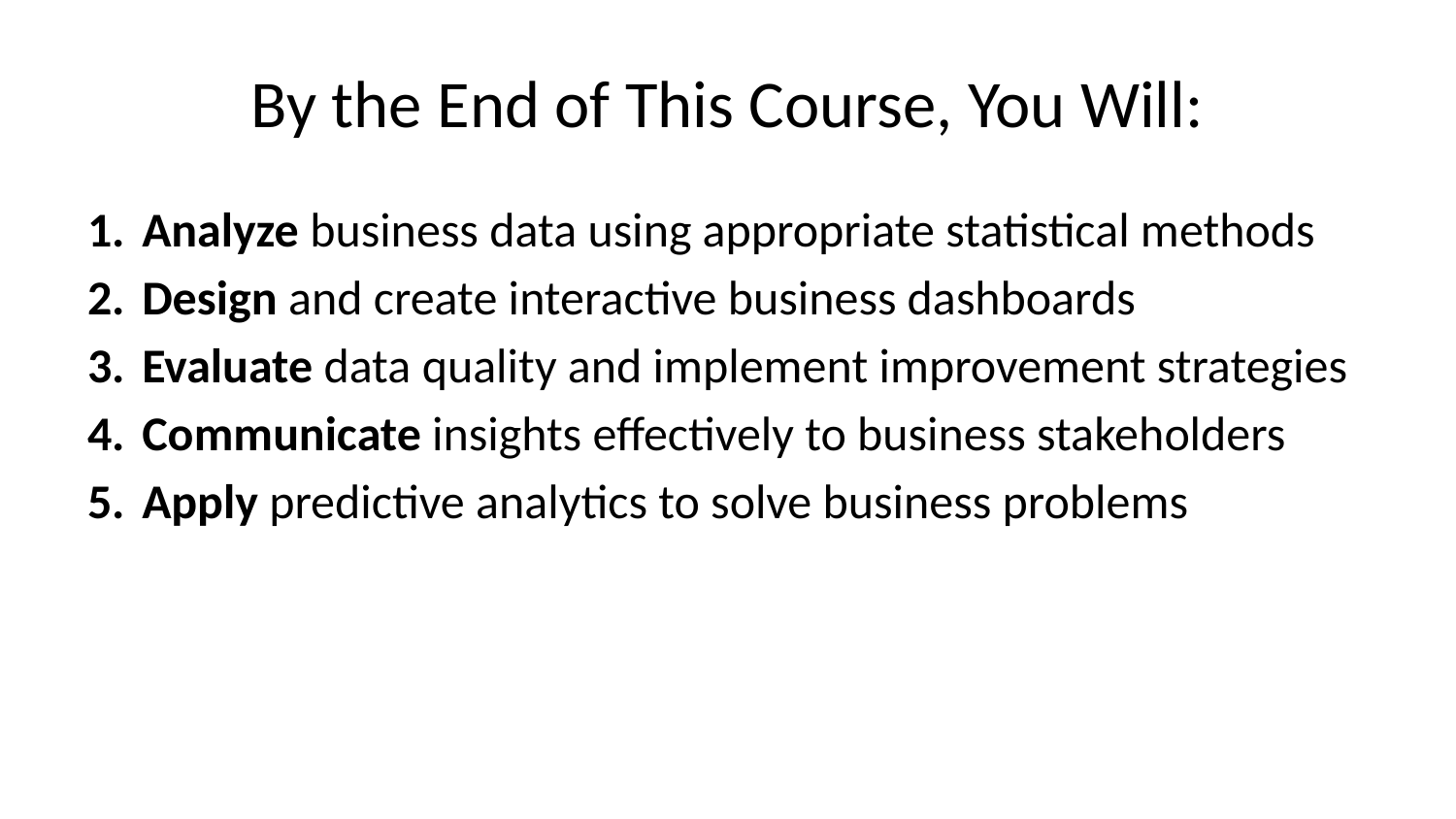

# By the End of This Course, You Will:
Analyze business data using appropriate statistical methods
Design and create interactive business dashboards
Evaluate data quality and implement improvement strategies
Communicate insights effectively to business stakeholders
Apply predictive analytics to solve business problems